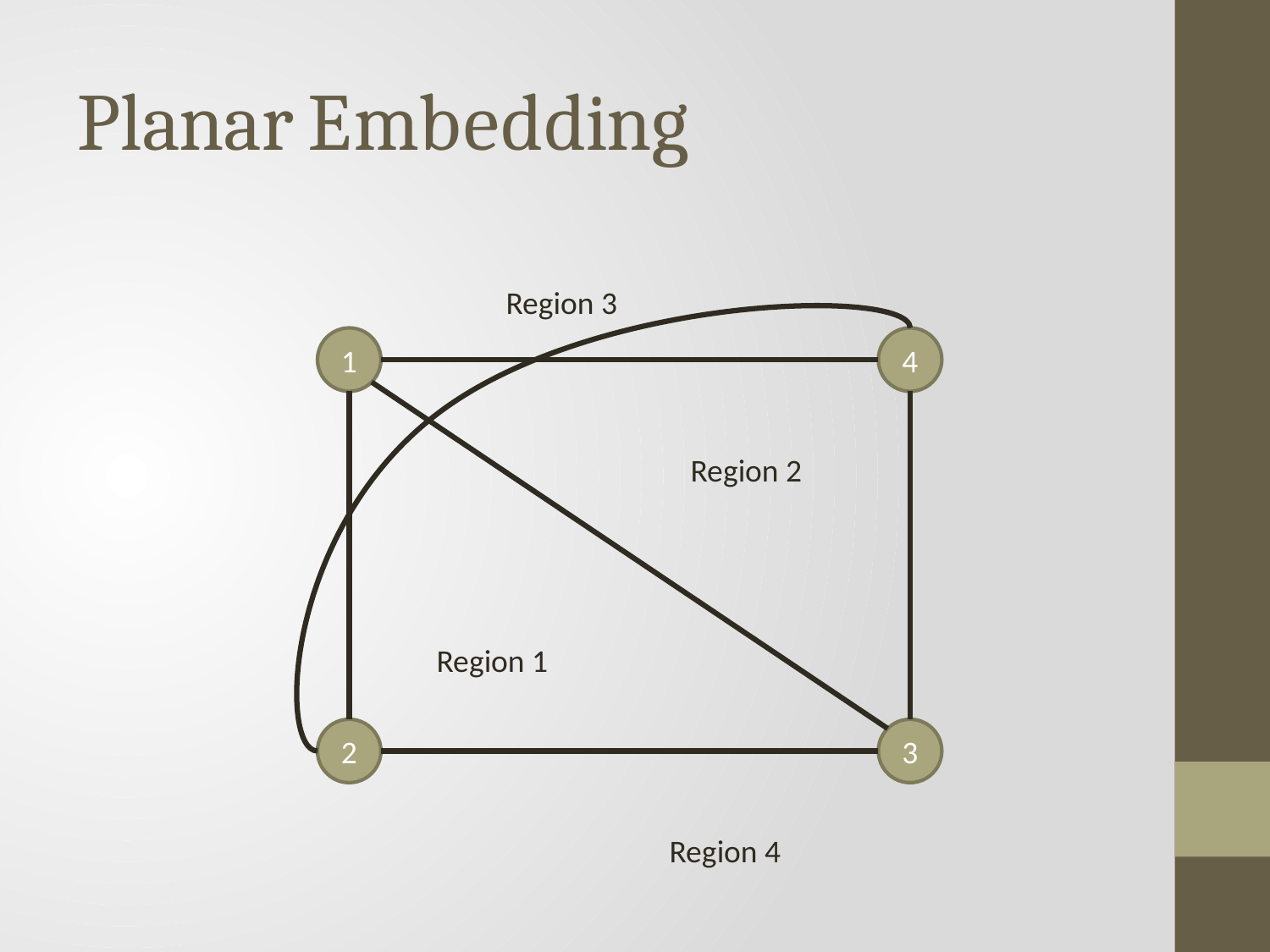

# Planar Embedding
Region 3
1
4
Region 2
Region 1
2
3
Region 4